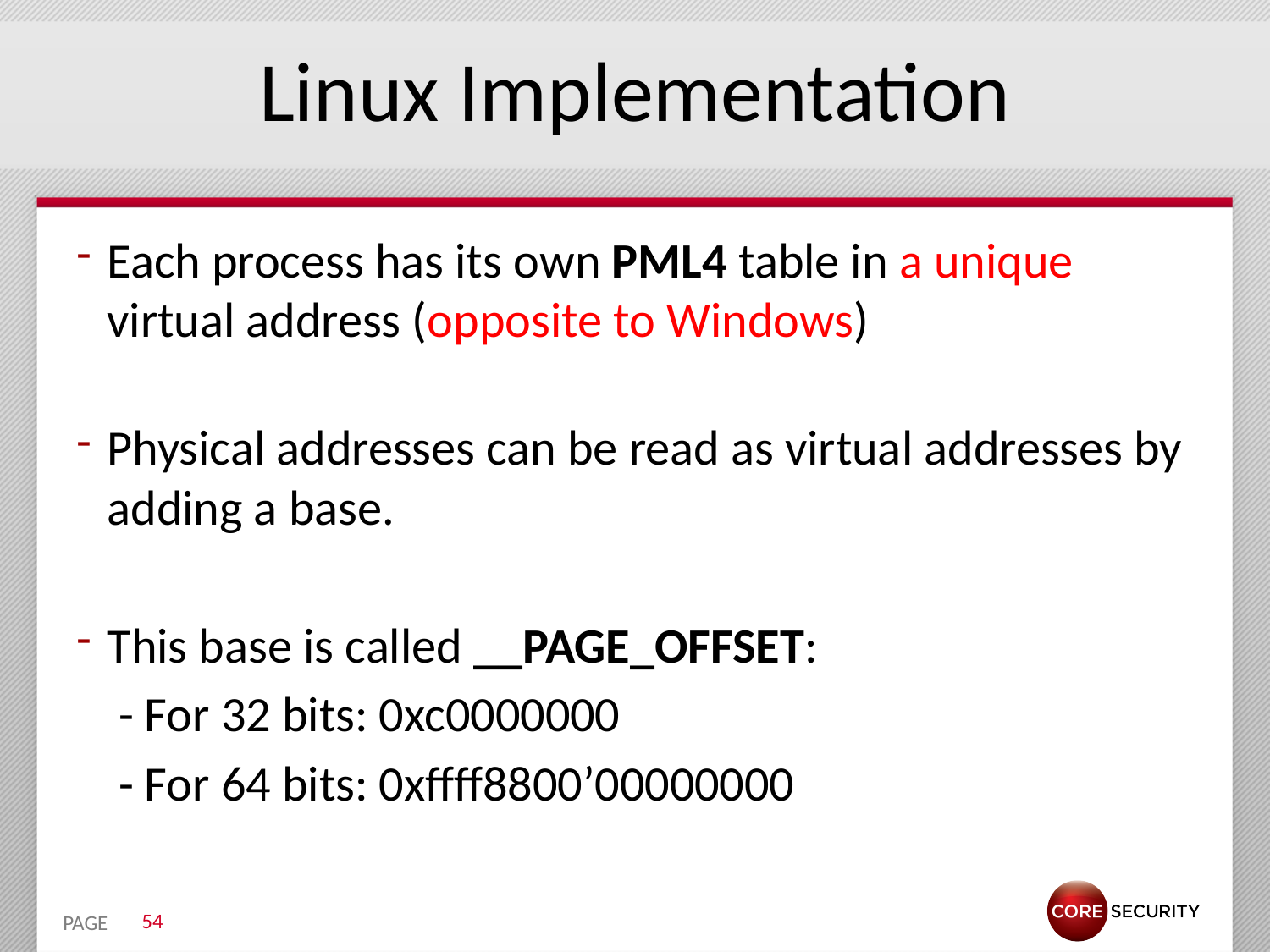

# Linux Implementation
Each process has its own PML4 table in a unique virtual address (opposite to Windows)

Physical addresses can be read as virtual addresses by adding a base.

This base is called __PAGE_OFFSET:
	 - For 32 bits: 0xc0000000
	 - For 64 bits: 0xffff8800’00000000

54